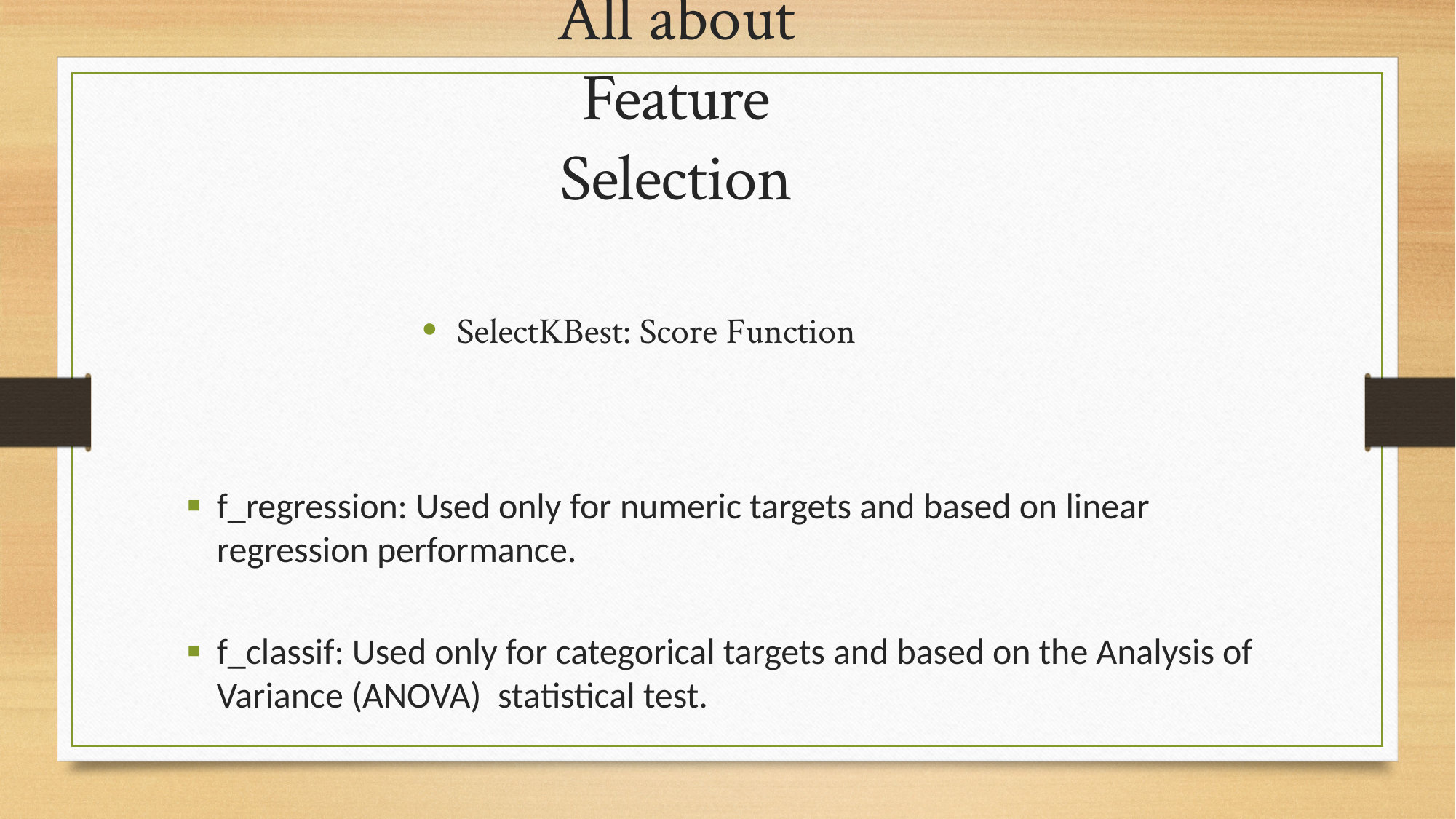

# All about Feature Selection
SelectKBest: Score Function

f_regression: Used only for numeric targets and based on linear regression performance.

f_classif: Used only for categorical targets and based on the Analysis of Variance (ANOVA)  statistical test.